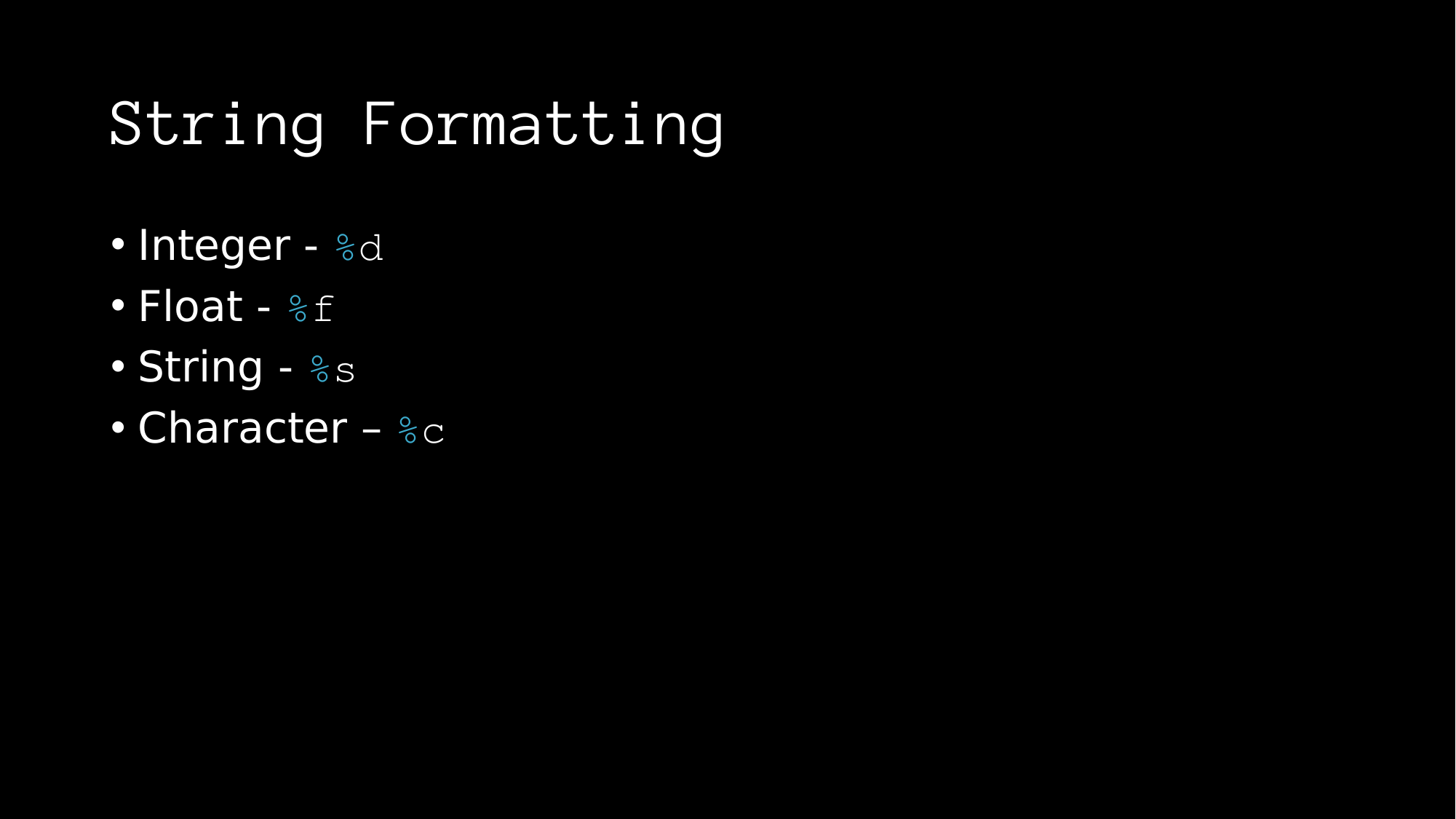

# String Formatting
Integer - %d
Float - %f
String - %s
Character – %c